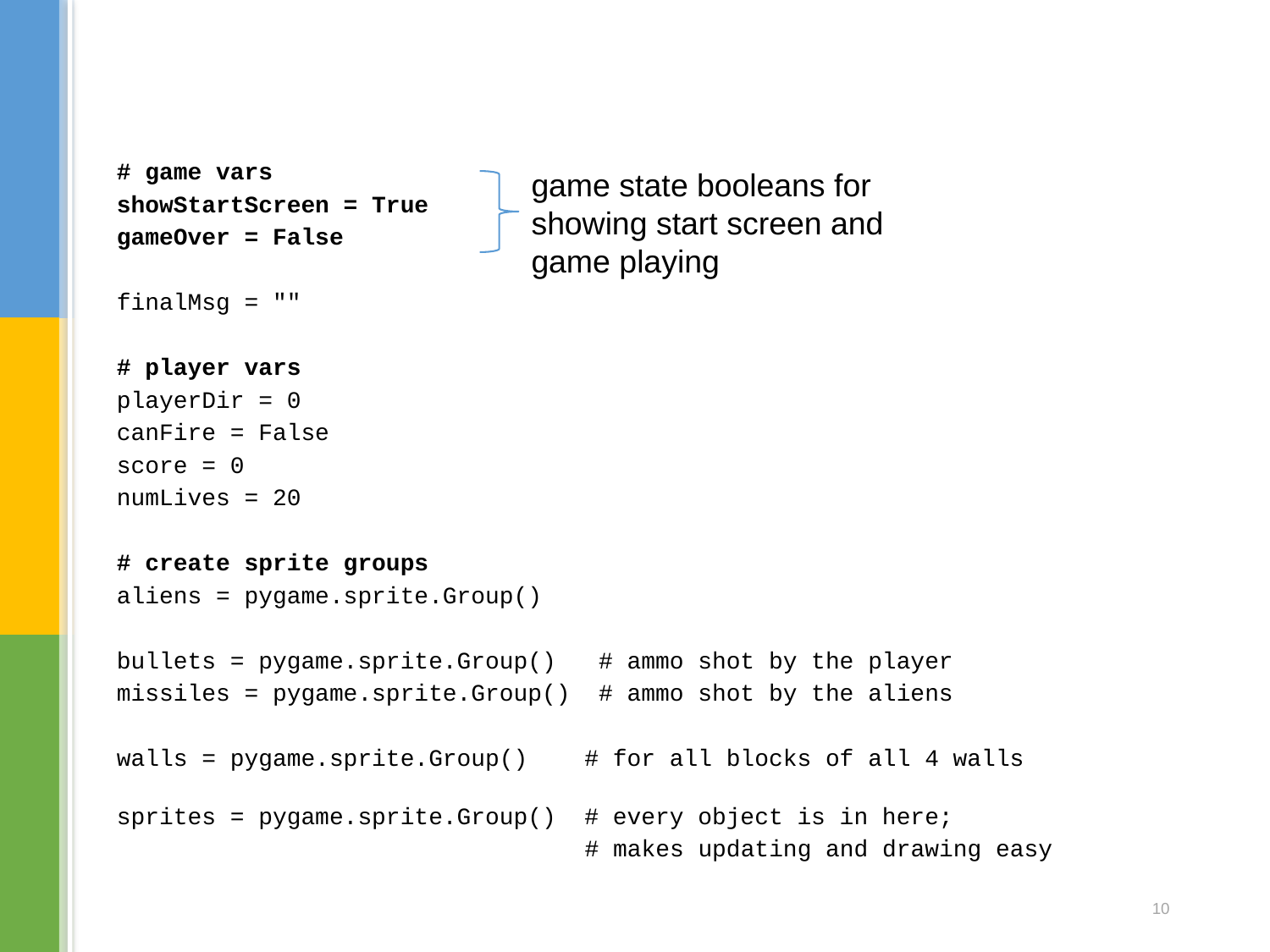

# game vars
showStartScreen = True
gameOver = False

finalMsg = ""

# player vars
playerDir = 0
canFire = False
score = 0
numLives = 20

# create sprite groups
aliens = pygame.sprite.Group()

bullets = pygame.sprite.Group()   # ammo shot by the player
missiles = pygame.sprite.Group()  # ammo shot by the aliens

walls = pygame.sprite.Group()    # for all blocks of all 4 walls
sprites = pygame.sprite.Group()  # every object is in here;
                                 # makes updating and drawing easy

game state booleans for
showing start screen and
game playing

10